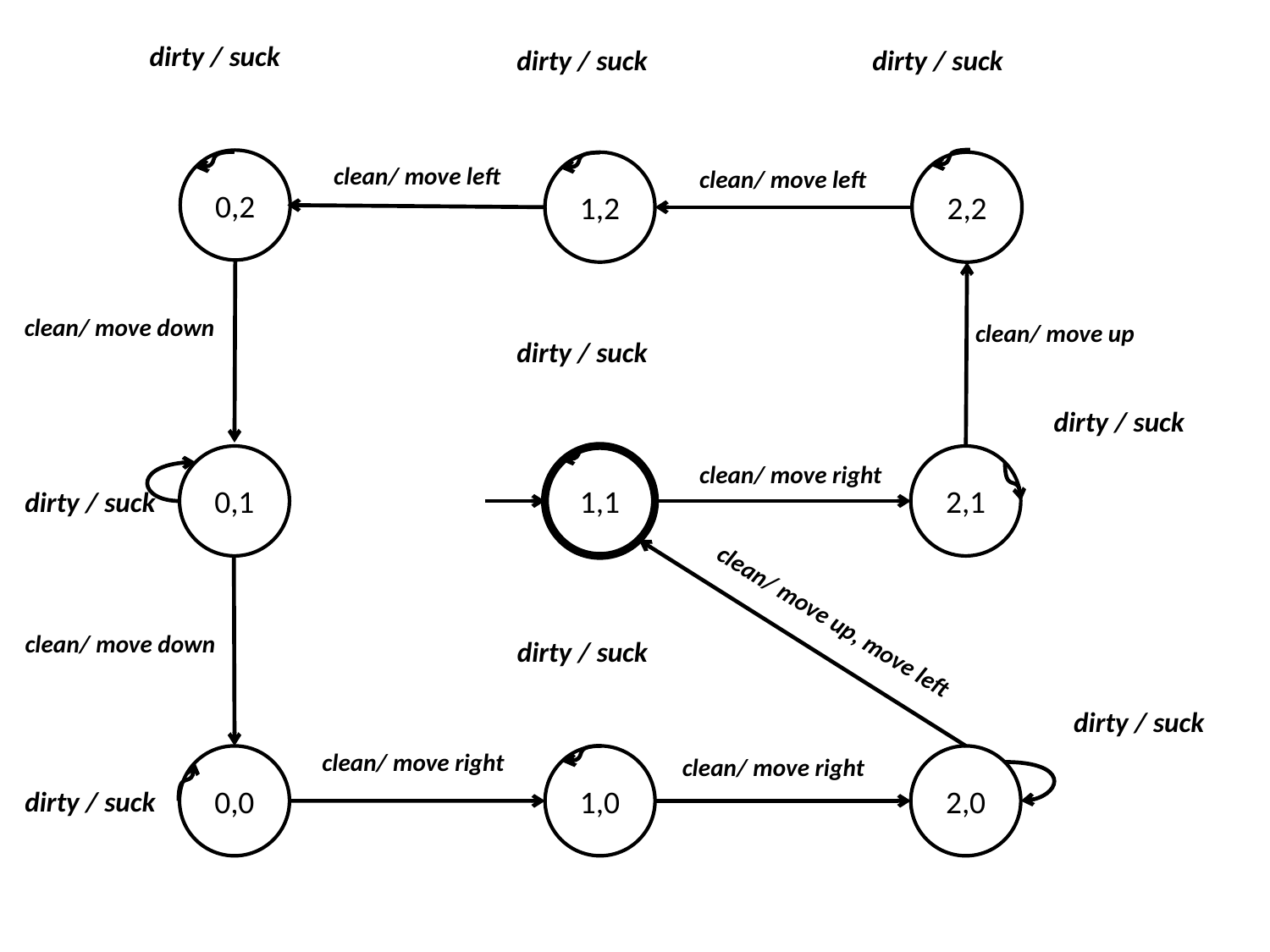

dirty / suck
dirty / suck
dirty / suck
0,2
1,2
2,2
clean/ move left
clean/ move left
clean/ move down
clean/ move up
dirty / suck
dirty / suck
0,1
1,1
2,1
clean/ move right
dirty / suck
clean/ move up, move left
clean/ move down
dirty / suck
dirty / suck
clean/ move right
0,0
1,0
clean/ move right
2,0
dirty / suck